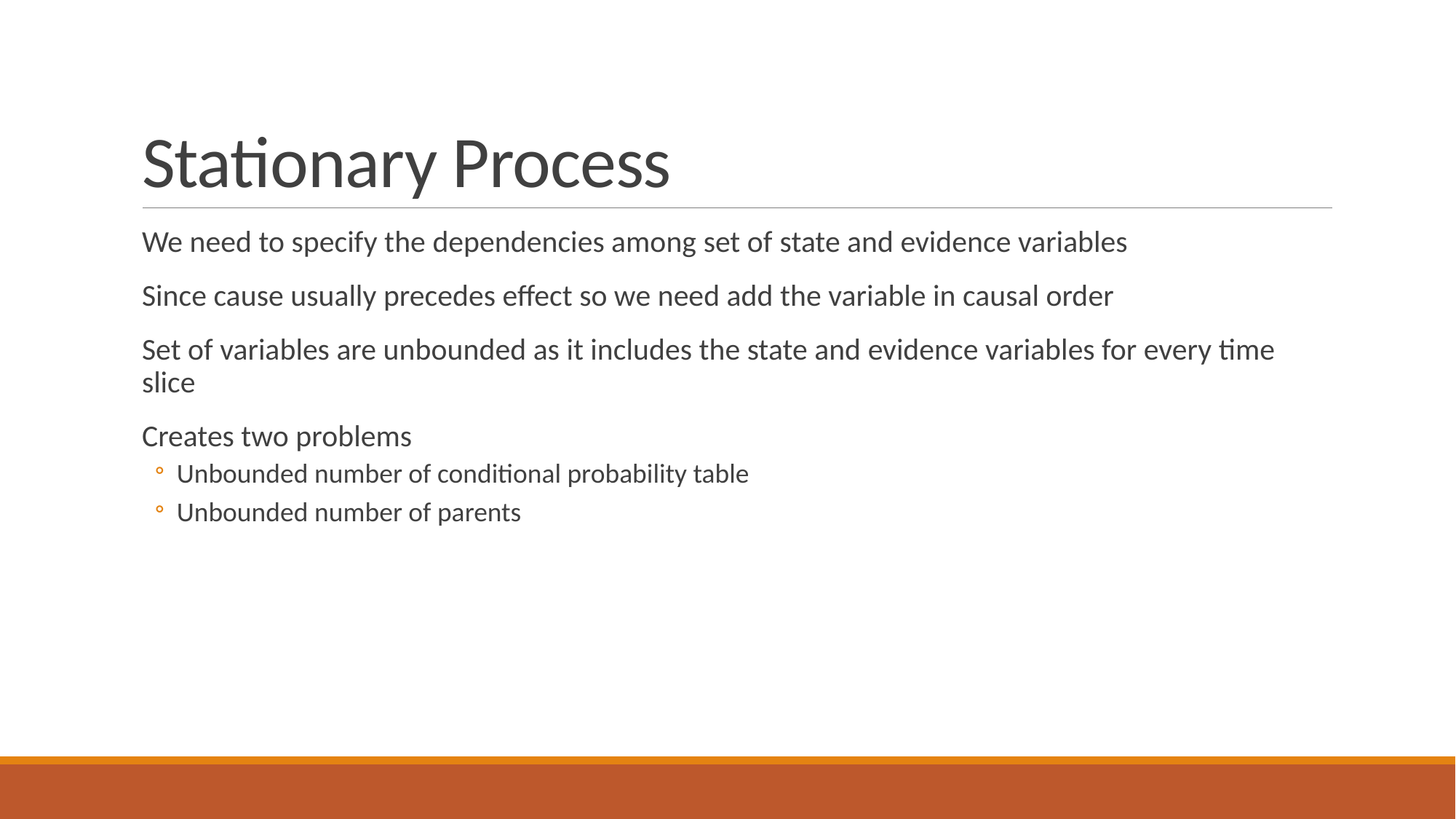

# Stationary Process
We need to specify the dependencies among set of state and evidence variables
Since cause usually precedes effect so we need add the variable in causal order
Set of variables are unbounded as it includes the state and evidence variables for every time slice
Creates two problems
Unbounded number of conditional probability table
Unbounded number of parents